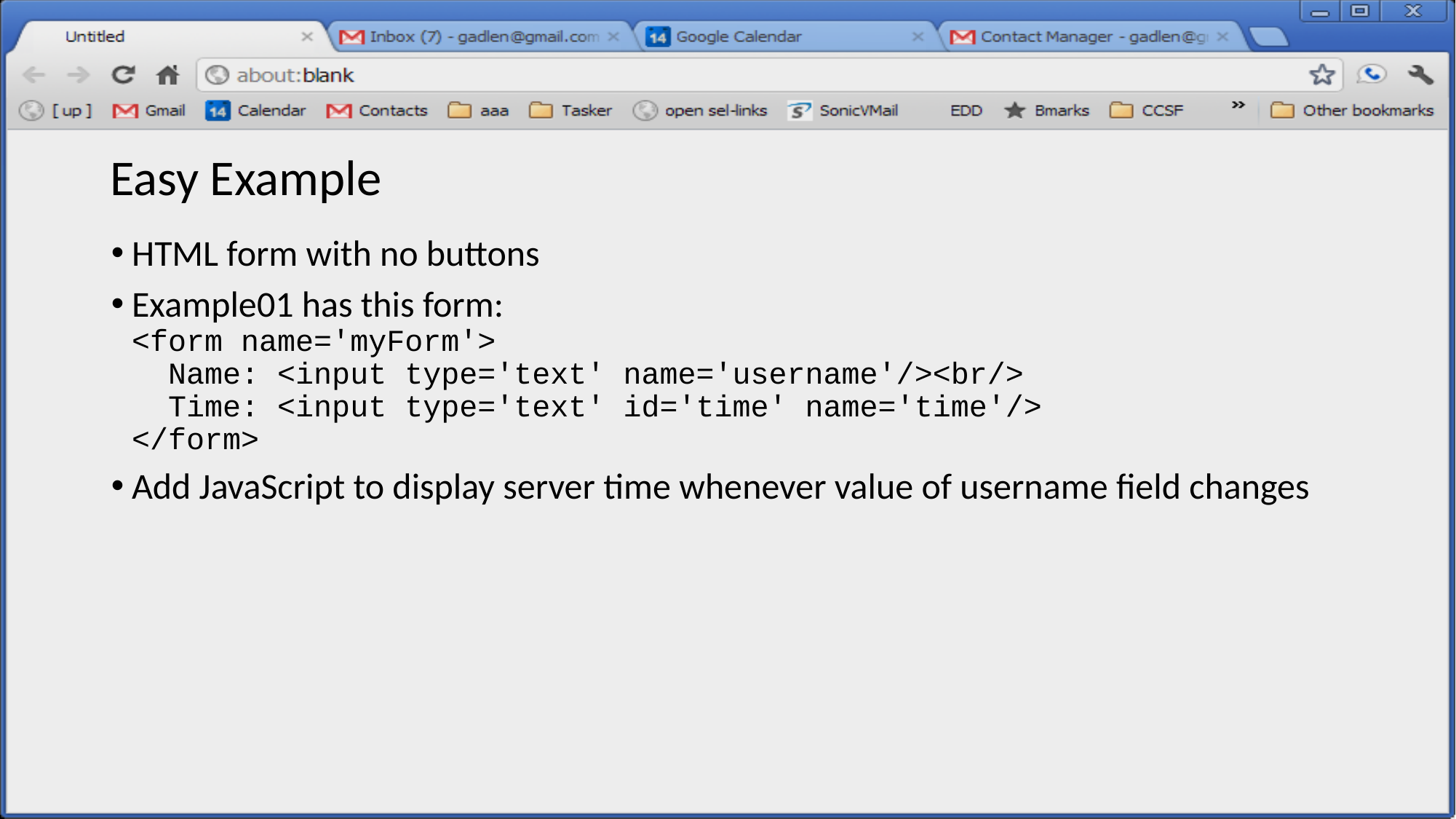

# Easy Example
HTML form with no buttons
Example01 has this form:
<form name='myForm'>
  Name: <input type='text' name='username'/><br/>
  Time: <input type='text' id='time' name='time'/>
</form>
Add JavaScript to display server time whenever value of username field changes